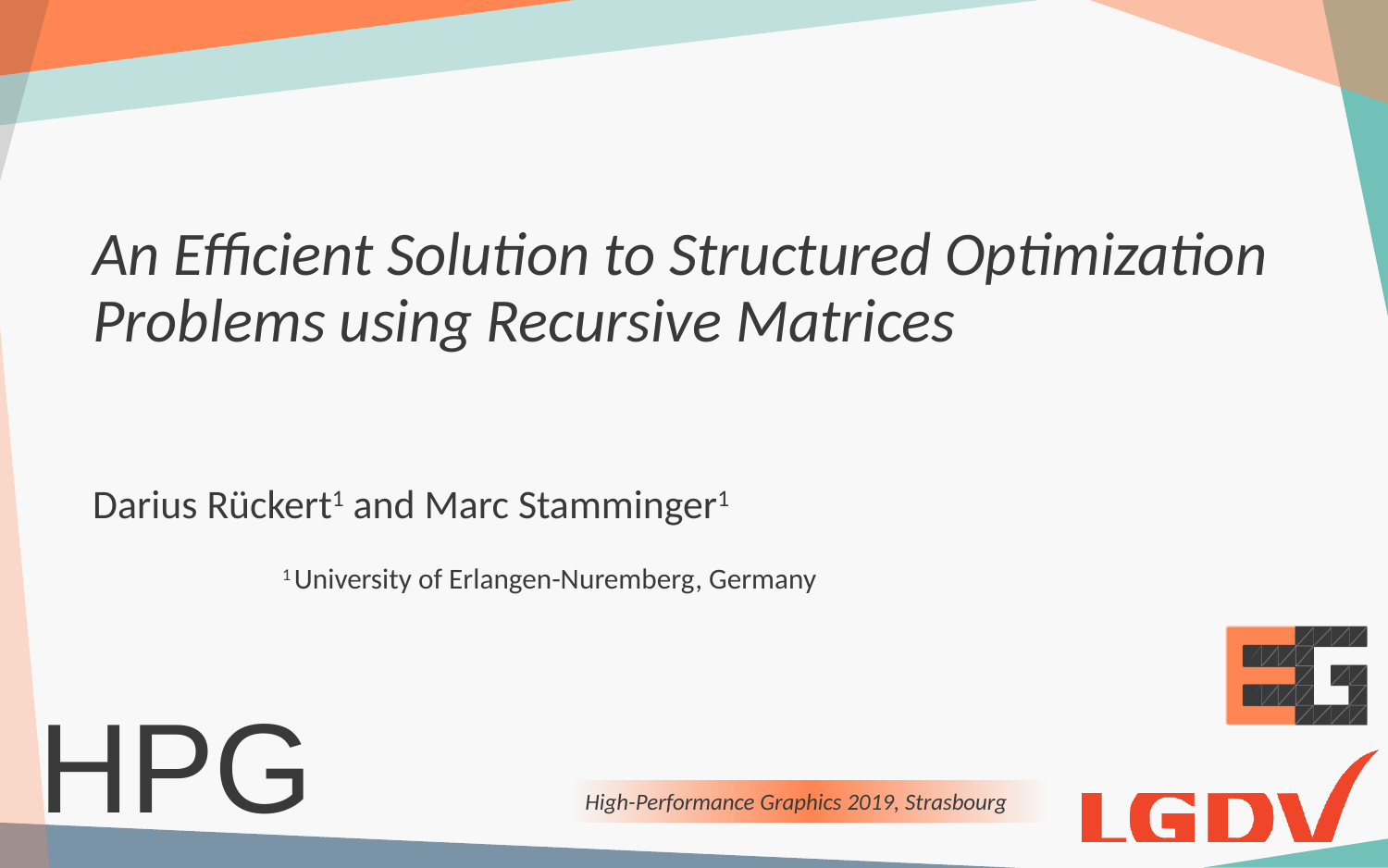

# An Efficient Solution to Structured Optimization Problems using Recursive Matrices
Darius Rückert1 and Marc Stamminger1
1 University of Erlangen-Nuremberg, Germany